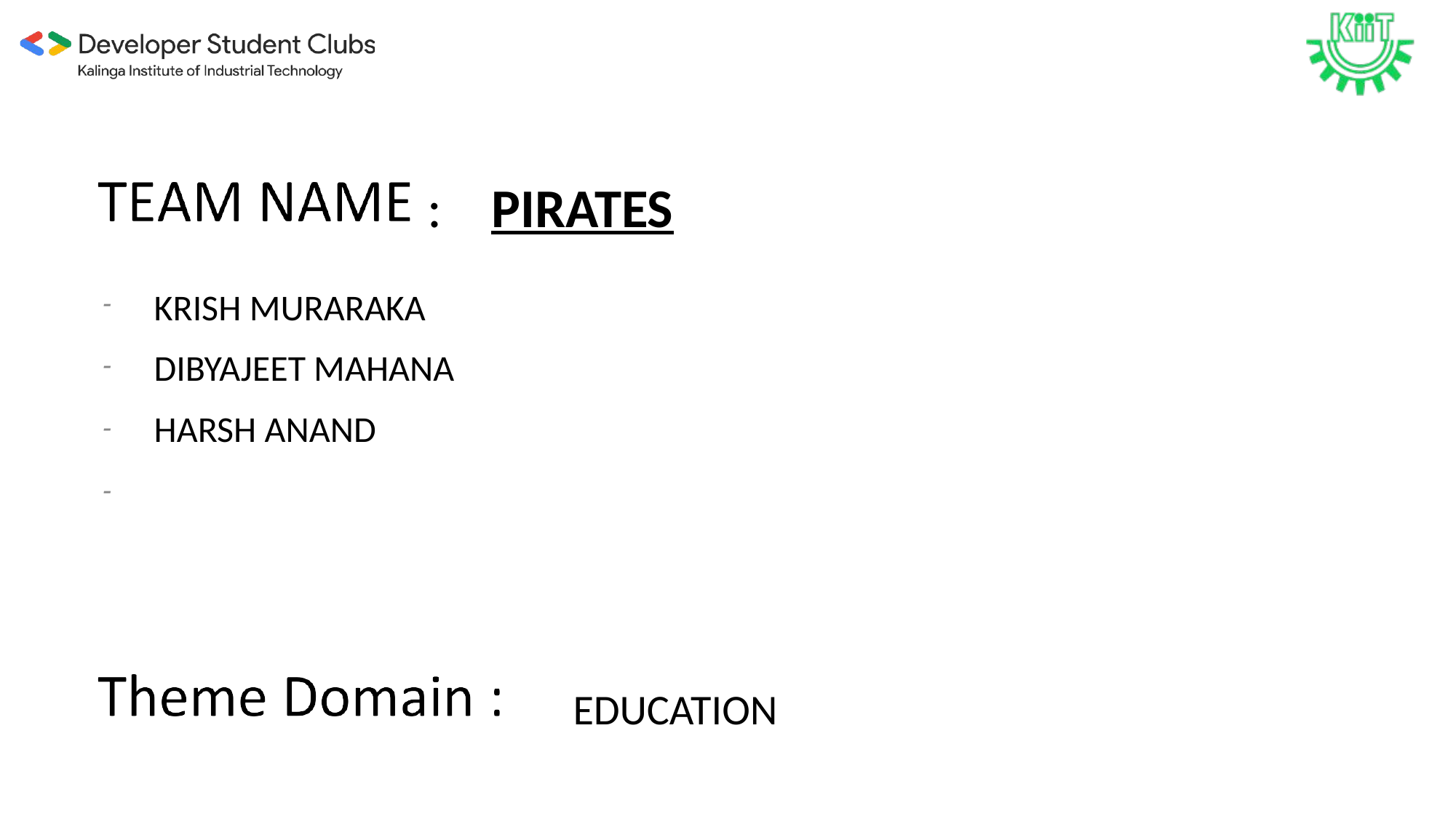

:    PIRATES

KRISH MURARAKA
-

-

-

-
DIBYAJEET MAHANA
HARSH ANAND

EDUCATION